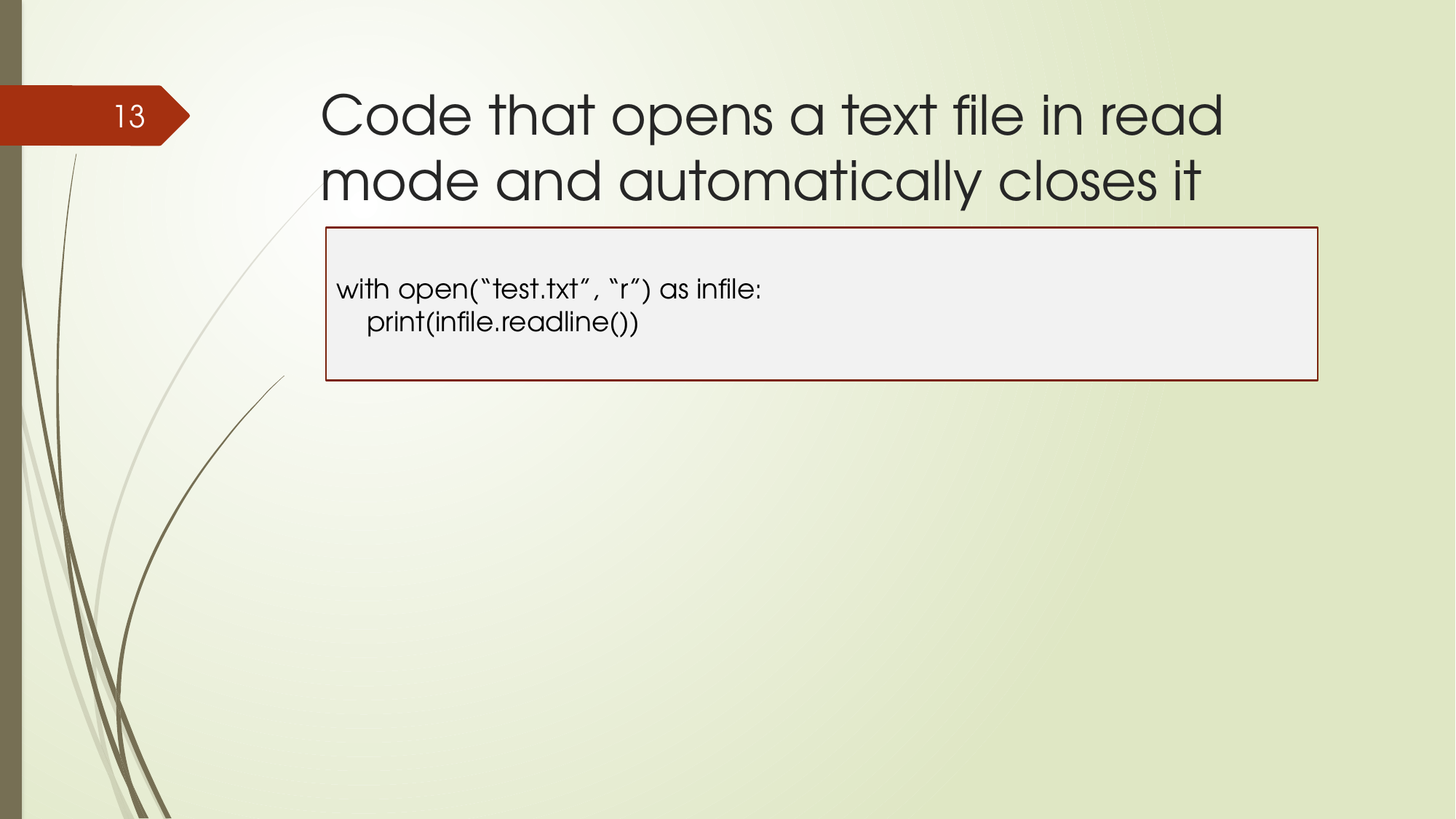

# Code that opens a text file in read mode and automatically closes it
13
with open(“test.txt”, “r”) as infile:
    print(infile.readline())